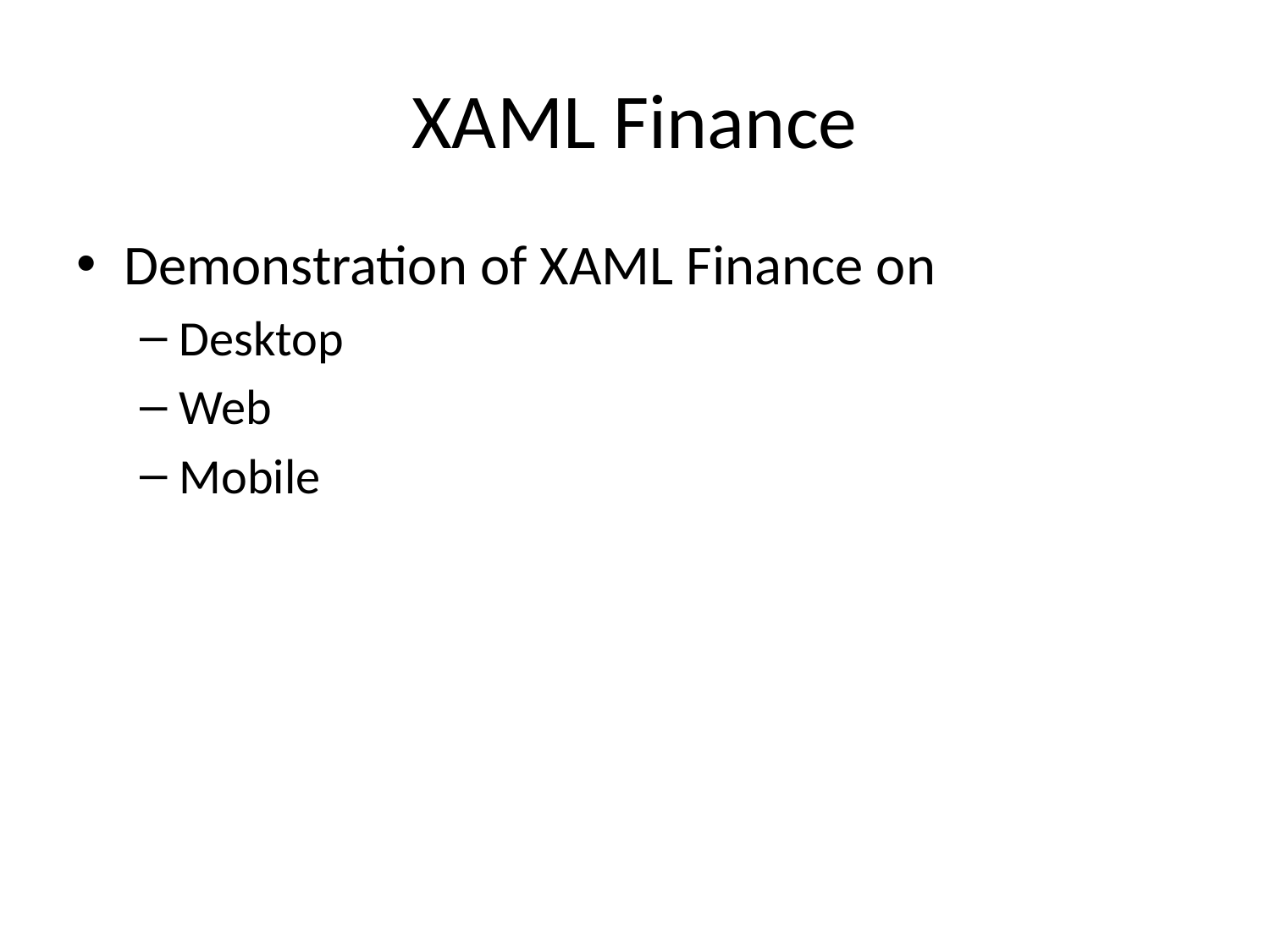

# XAML Finance
Demonstration of XAML Finance on
Desktop
Web
Mobile